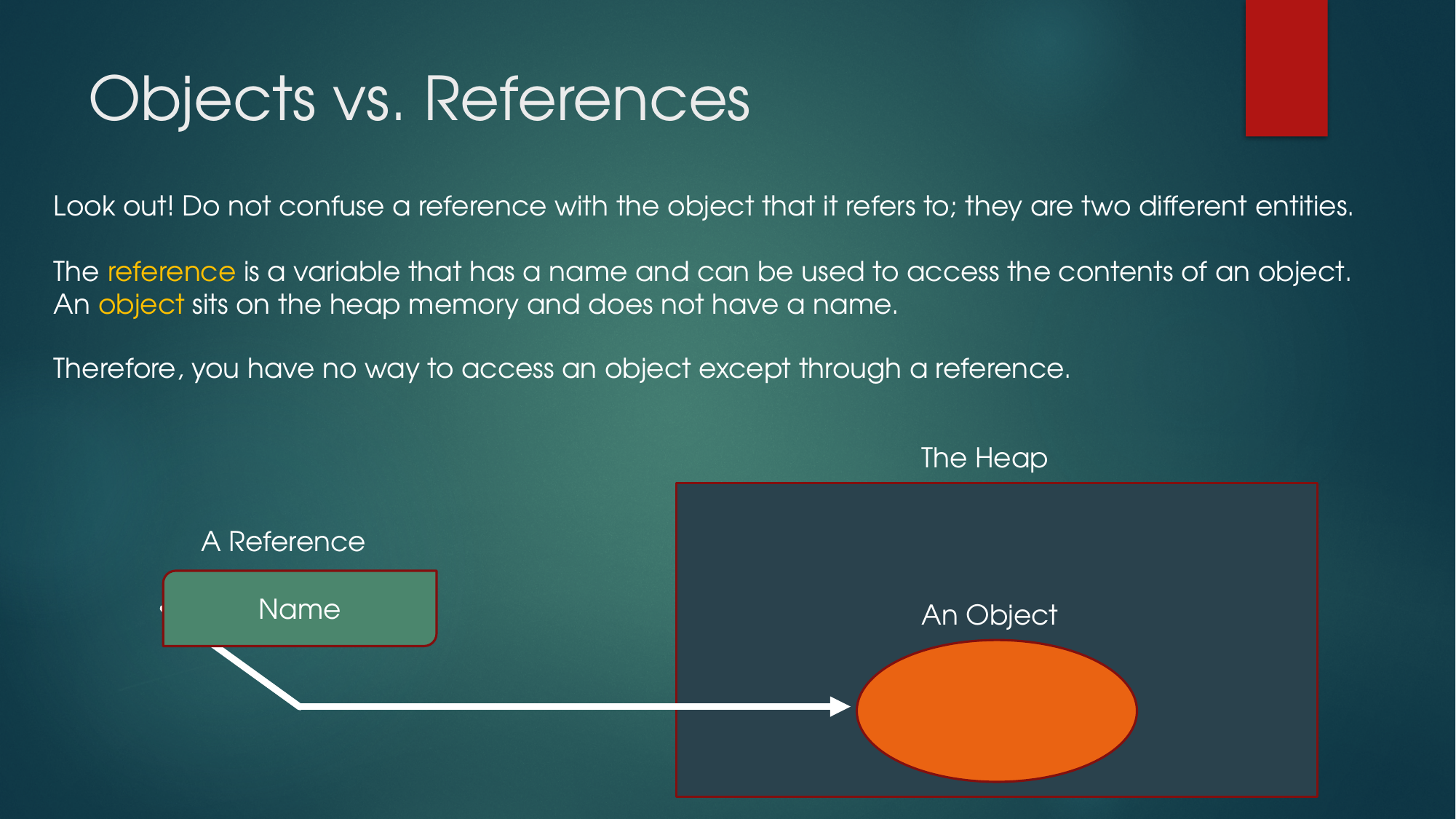

# Objects vs. References
Look out! Do not confuse a reference with the object that it refers to; they are two different entities.

The reference is a variable that has a name and can be used to access the contents of an object.
An object sits on the heap memory and does not have a name.
Therefore, you have no way to access an object except through a reference.
The Heap

A Reference
Name
An Object